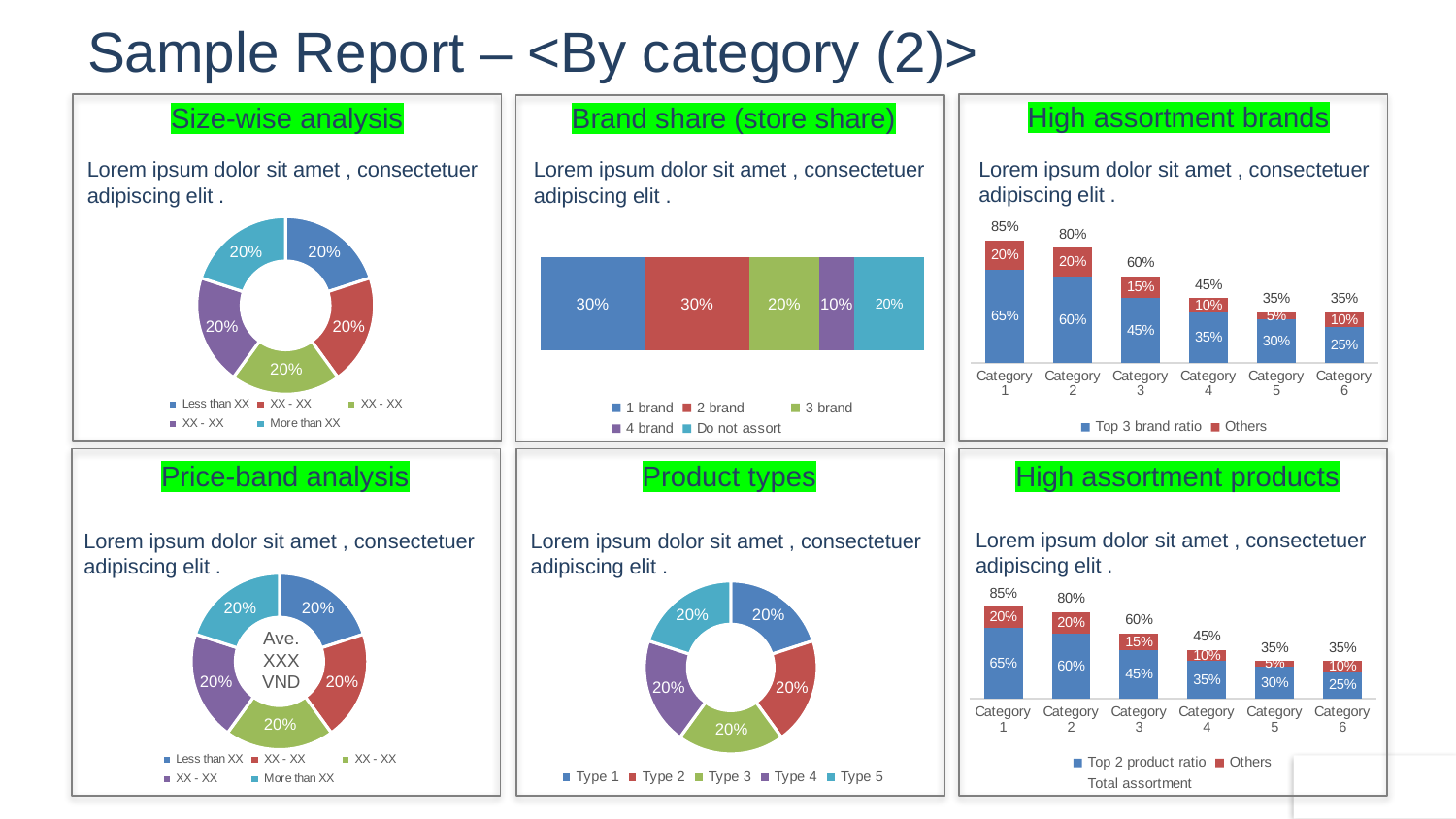

# Sample Report – <By category (2)>
High assortment brands
Size-wise analysis
Brand share (store share)

Lorem ipsum dolor sit amet , consectetuer adipiscing elit .
Lorem ipsum dolor sit amet , consectetuer adipiscing elit .
Lorem ipsum dolor sit amet , consectetuer adipiscing elit .

### Chart

| Category | 1 brand | 2 brand | 3 brand | 4 brand | Do not assort |
|---|---|---|---|---|---|
| Category 1 | 0.3 | 0.3 | 0.2 | 0.1 | 0.19999999999999996 |

### Chart

| Category | Sales |
|---|---|
| Less than XX | 0.2 |
| XX - XX | 0.2 |
| XX - XX | 0.2 |
| XX - XX | 0.2 |
| More than XX | 0.2 |

### Chart

| Category | Top 3 brand ratio | Others | Total assortment |
|---|---|---|---|
| Category 1 | 0.65 | 0.2 | 0.8500000000000001 |
| Category 2 | 0.6 | 0.2 | 0.8 |
| Category 3 | 0.45 | 0.15 | 0.6 |
| Category 4 | 0.35 | 0.1 | 0.44999999999999996 |
| Category 5 | 0.3 | 0.05 | 0.35 |
| Category 6 | 0.25 | 0.1 | 0.35 |

Price-band analysis
Product types
High assortment products
Lorem ipsum dolor sit amet , consectetuer adipiscing elit .
Lorem ipsum dolor sit amet , consectetuer adipiscing elit .
Lorem ipsum dolor sit amet , consectetuer adipiscing elit .

### Chart

| Category | Sales |
|---|---|
| Type 1 | 0.2 |
| Type 2 | 0.2 |
| Type 3 | 0.2 |
| Type 4 | 0.2 |
| Type 5 | 0.2 |

### Chart

| Category | Sales |
|---|---|
| Less than XX | 0.2 |
| XX - XX | 0.2 |
| XX - XX | 0.2 |
| XX - XX | 0.2 |
| More than XX | 0.2 |

### Chart

| Category | Top 2 product ratio | Others | Total assortment |
|---|---|---|---|
| Category 1 | 0.65 | 0.2 | 0.8500000000000001 |
| Category 2 | 0.6 | 0.2 | 0.8 |
| Category 3 | 0.45 | 0.15 | 0.6 |
| Category 4 | 0.35 | 0.1 | 0.44999999999999996 |
| Category 5 | 0.3 | 0.05 | 0.35 |
| Category 6 | 0.25 | 0.1 | 0.35 |
Ave.
XXX
VND